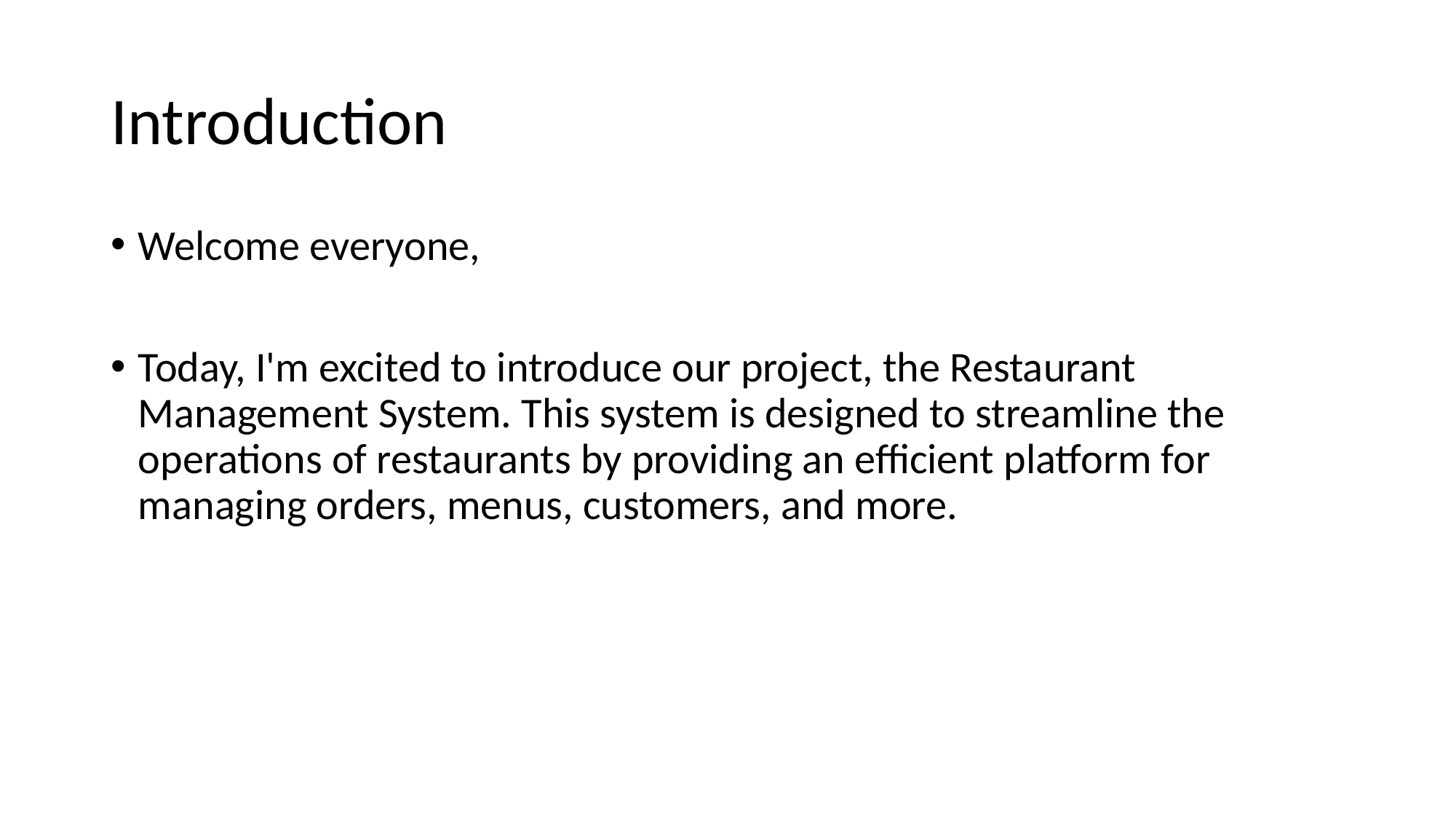

# Introduction
Welcome everyone,

Today, I'm excited to introduce our project, the Restaurant Management System. This system is designed to streamline the operations of restaurants by providing an efficient platform for managing orders, menus, customers, and more.